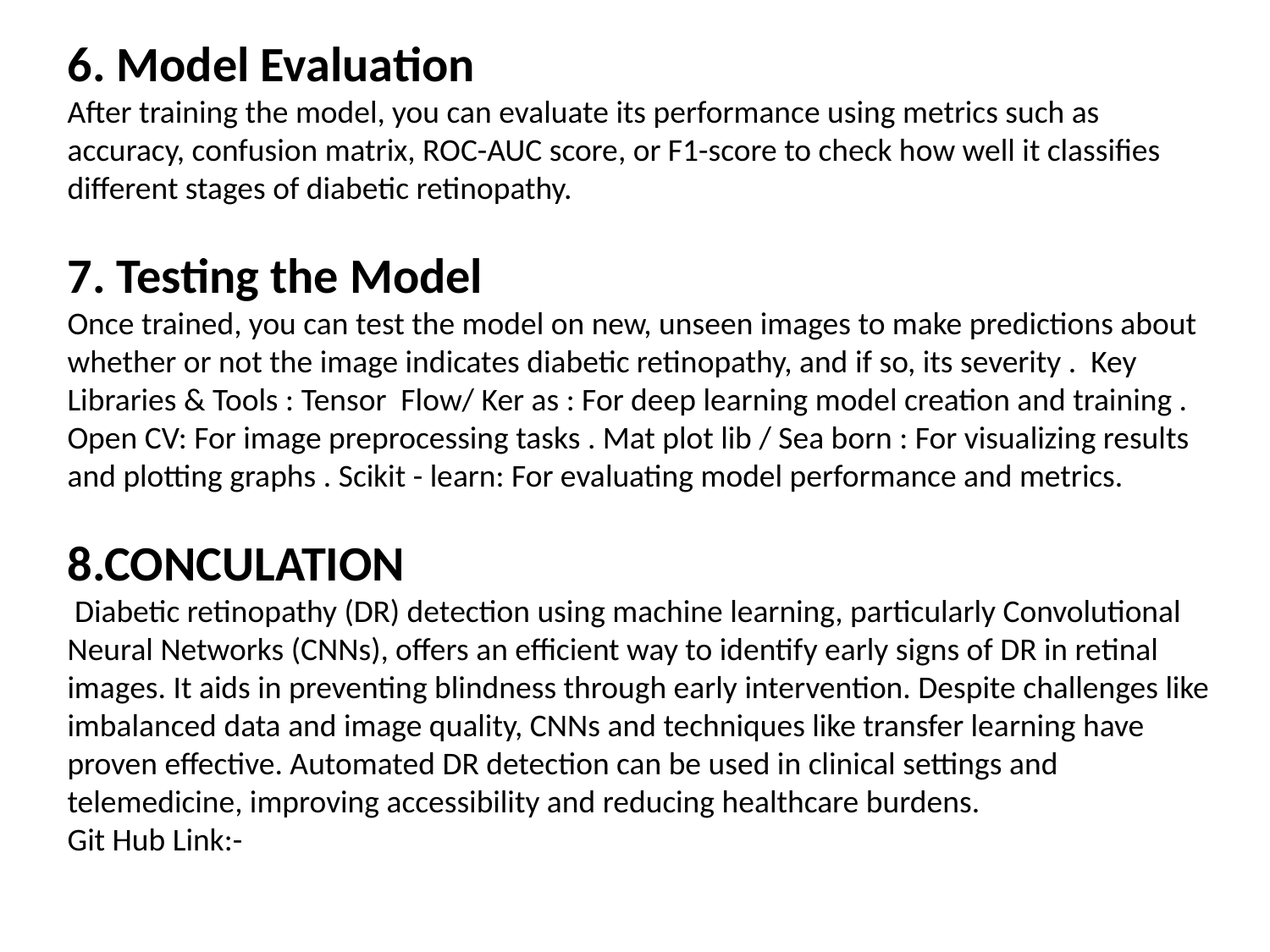

6. Model Evaluation
After training the model, you can evaluate its performance using metrics such as accuracy, confusion matrix, ROC-AUC score, or F1-score to check how well it classifies different stages of diabetic retinopathy.

7. Testing the Model
Once trained, you can test the model on new, unseen images to make predictions about whether or not the image indicates diabetic retinopathy, and if so, its severity .  Key Libraries & Tools : Tensor  Flow/ Ker as : For deep learning model creation and training . Open CV: For image preprocessing tasks . Mat plot lib / Sea born : For visualizing results and plotting graphs . Scikit - learn: For evaluating model performance and metrics.

8.CONCULATION
 Diabetic retinopathy (DR) detection using machine learning, particularly Convolutional Neural Networks (CNNs), offers an efficient way to identify early signs of DR in retinal images. It aids in preventing blindness through early intervention. Despite challenges like imbalanced data and image quality, CNNs and techniques like transfer learning have proven effective. Automated DR detection can be used in clinical settings and telemedicine, improving accessibility and reducing healthcare burdens.
Git Hub Link:-